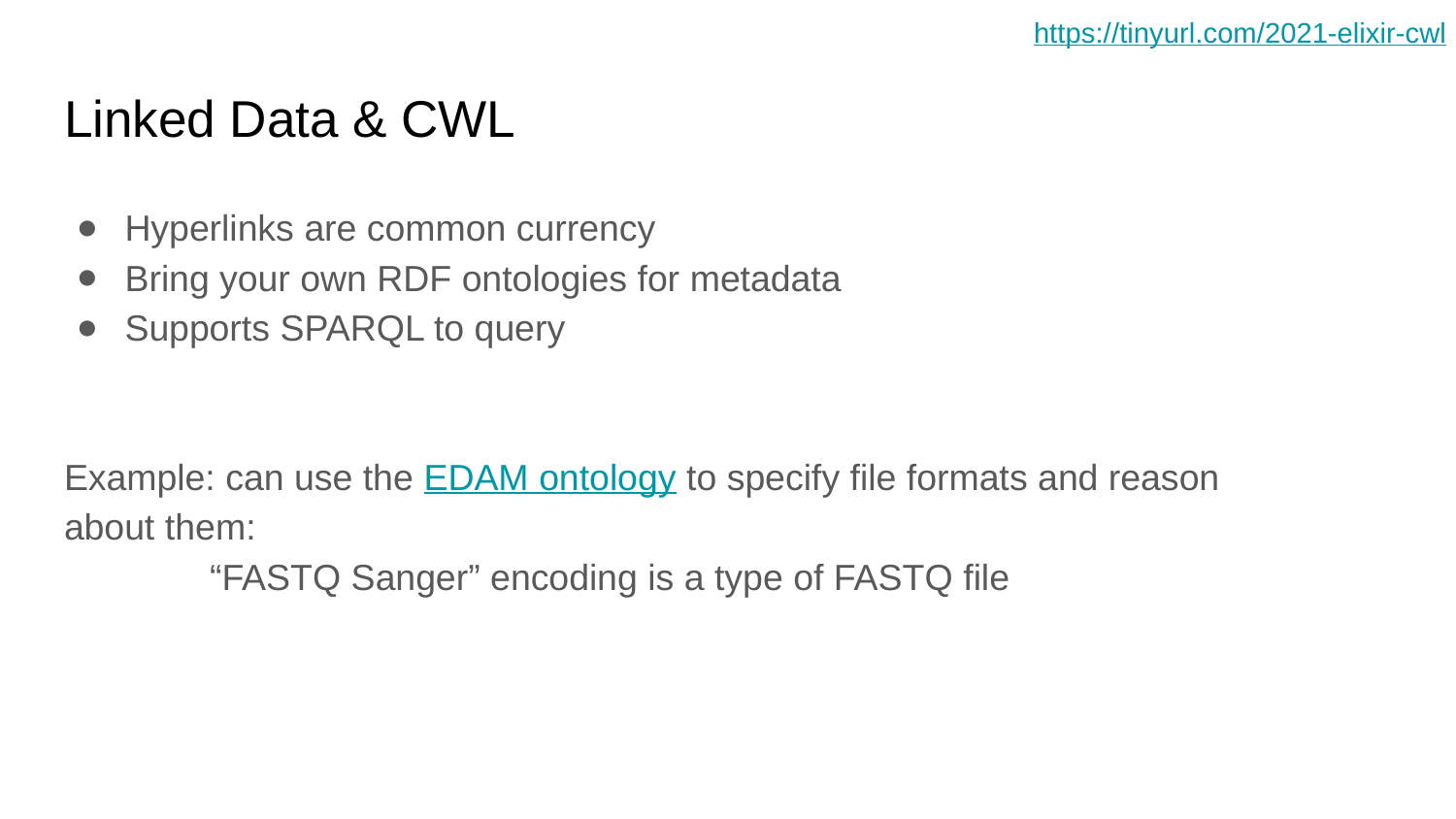

# Linked Data & CWL
Hyperlinks are common currency
Bring your own RDF ontologies for metadata
Supports SPARQL to query

Example: can use the EDAM ontology to specify file formats and reason about them:
	“FASTQ Sanger” encoding is a type of FASTQ file